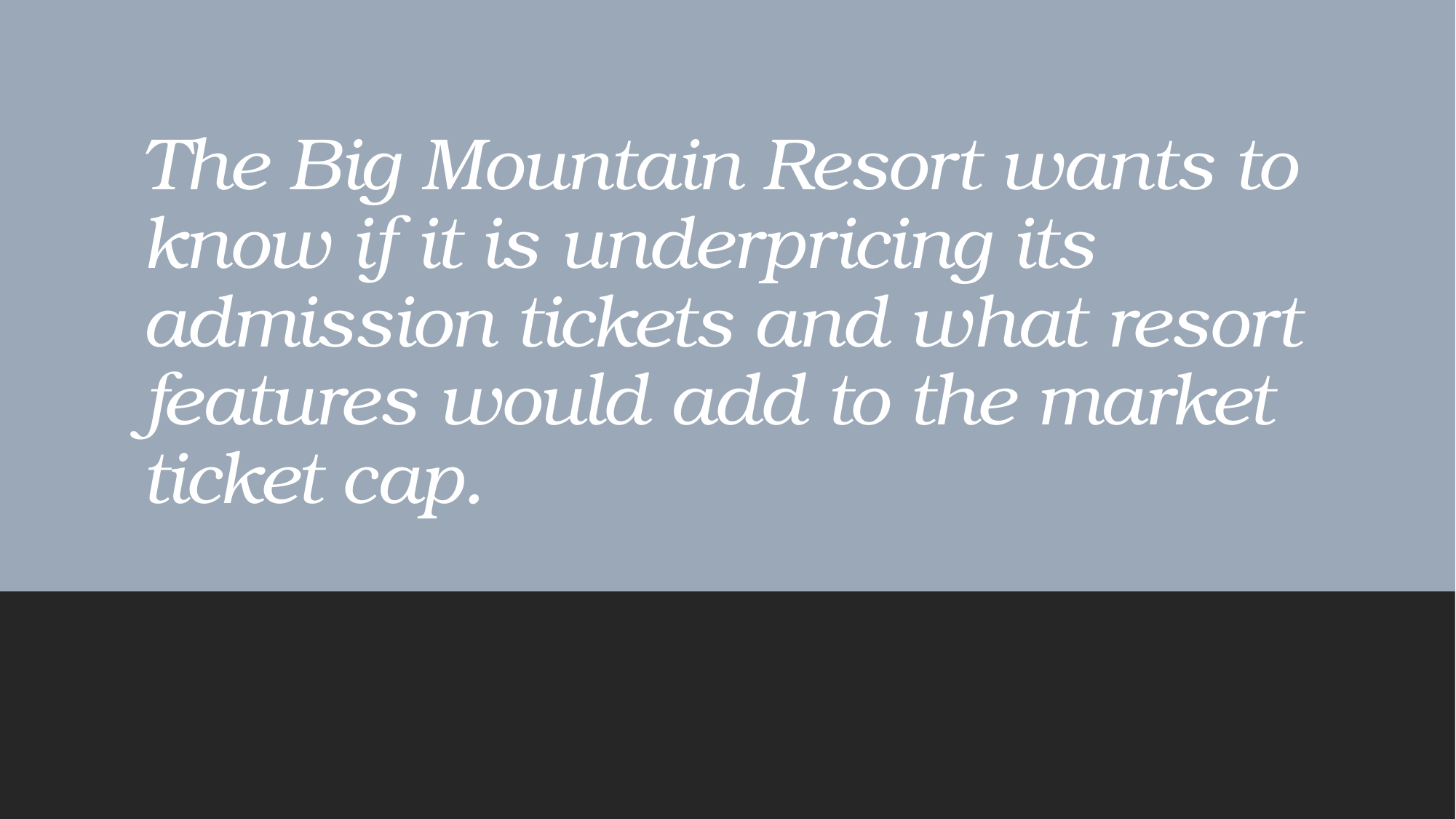

# The Big Mountain Resort wants to know if it is underpricing its admission tickets and what resort features would add to the market ticket cap.